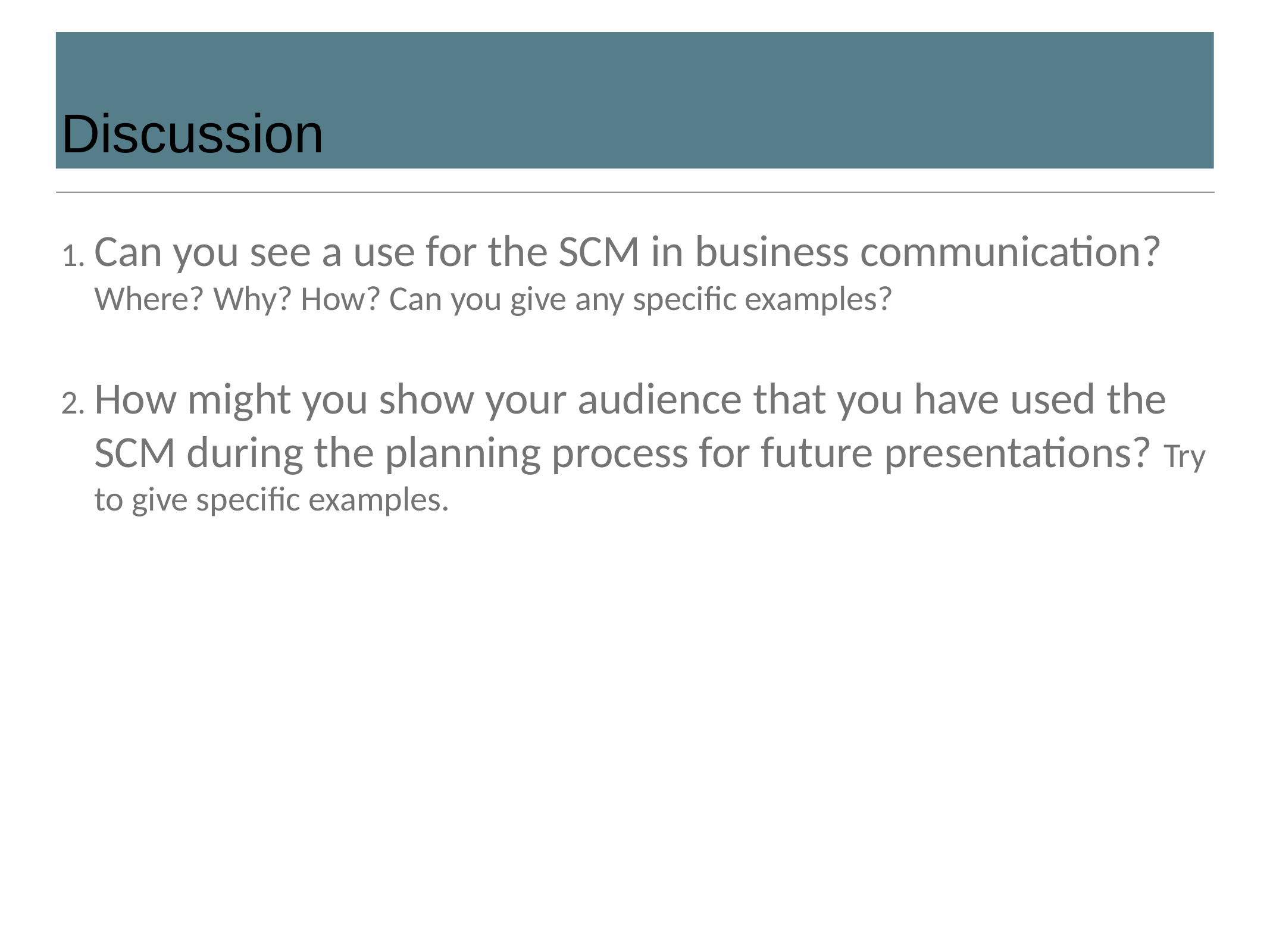

# Discussion
Can you see a use for the SCM in business communication? Where? Why? How? Can you give any specific examples?
How might you show your audience that you have used the SCM during the planning process for future presentations? Try to give specific examples.